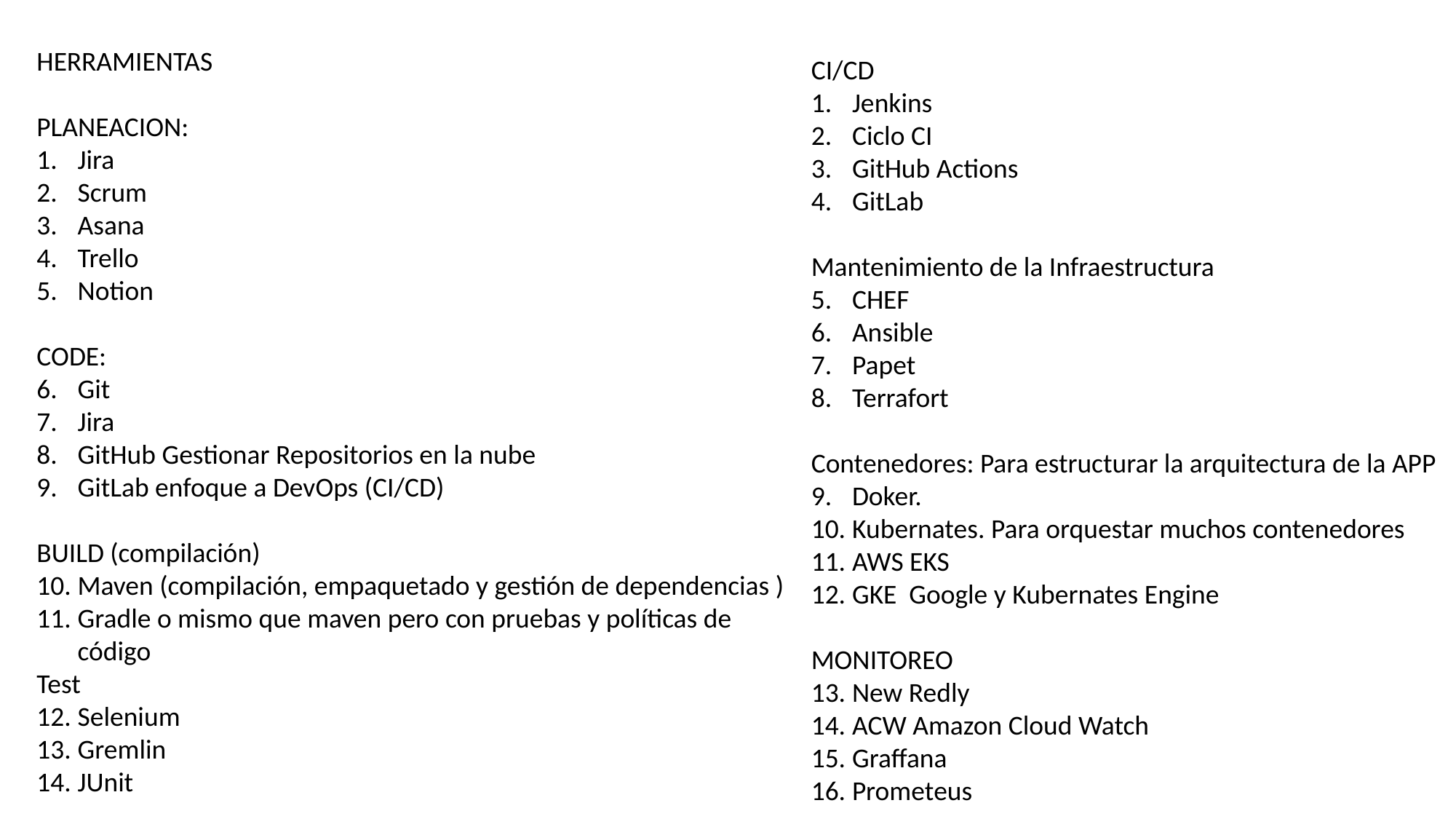

HERRAMIENTAS

PLANEACION:
Jira
Scrum
Asana
Trello
Notion

CODE:
Git
Jira
GitHub Gestionar Repositorios en la nube
GitLab enfoque a DevOps (CI/CD)

BUILD (compilación)
Maven (compilación, empaquetado y gestión de dependencias )
Gradle o mismo que maven pero con pruebas y políticas de código
Test
Selenium
Gremlin
JUnit
CI/CD
Jenkins
Ciclo CI
GitHub Actions
GitLab

Mantenimiento de la Infraestructura
CHEF
Ansible
Papet
Terrafort

Contenedores: Para estructurar la arquitectura de la APP
Doker.
Kubernates. Para orquestar muchos contenedores
AWS EKS
GKE  Google y Kubernates Engine

MONITOREO
New Redly
ACW Amazon Cloud Watch
Graffana
Prometeus